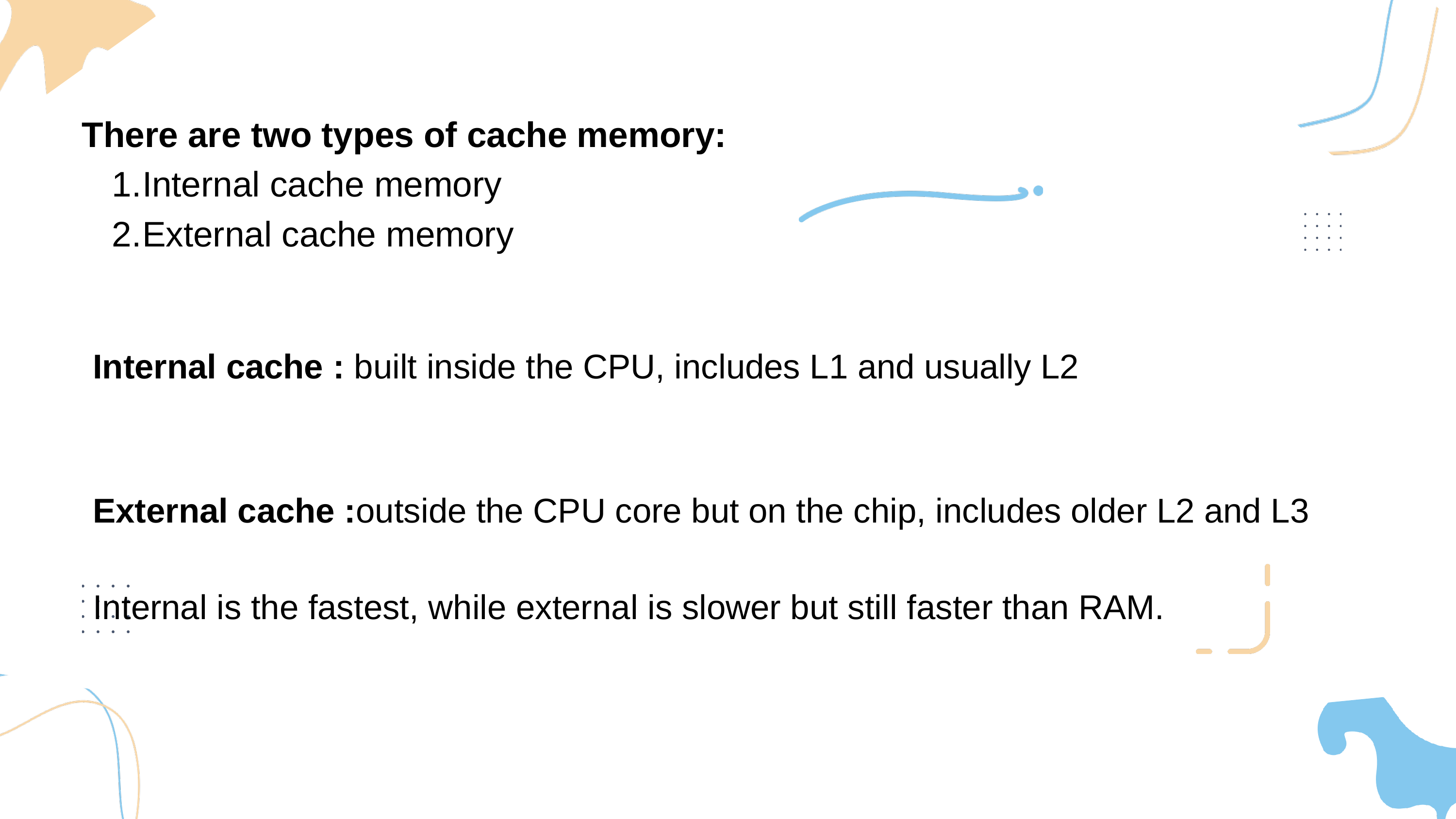

There are two types of cache memory:
Internal cache memory
External cache memory

Internal cache : built inside the CPU, includes L1 and usually L2

External cache :outside the CPU core but on the chip, includes older L2 and L3

Internal is the fastest, while external is slower but still faster than RAM.